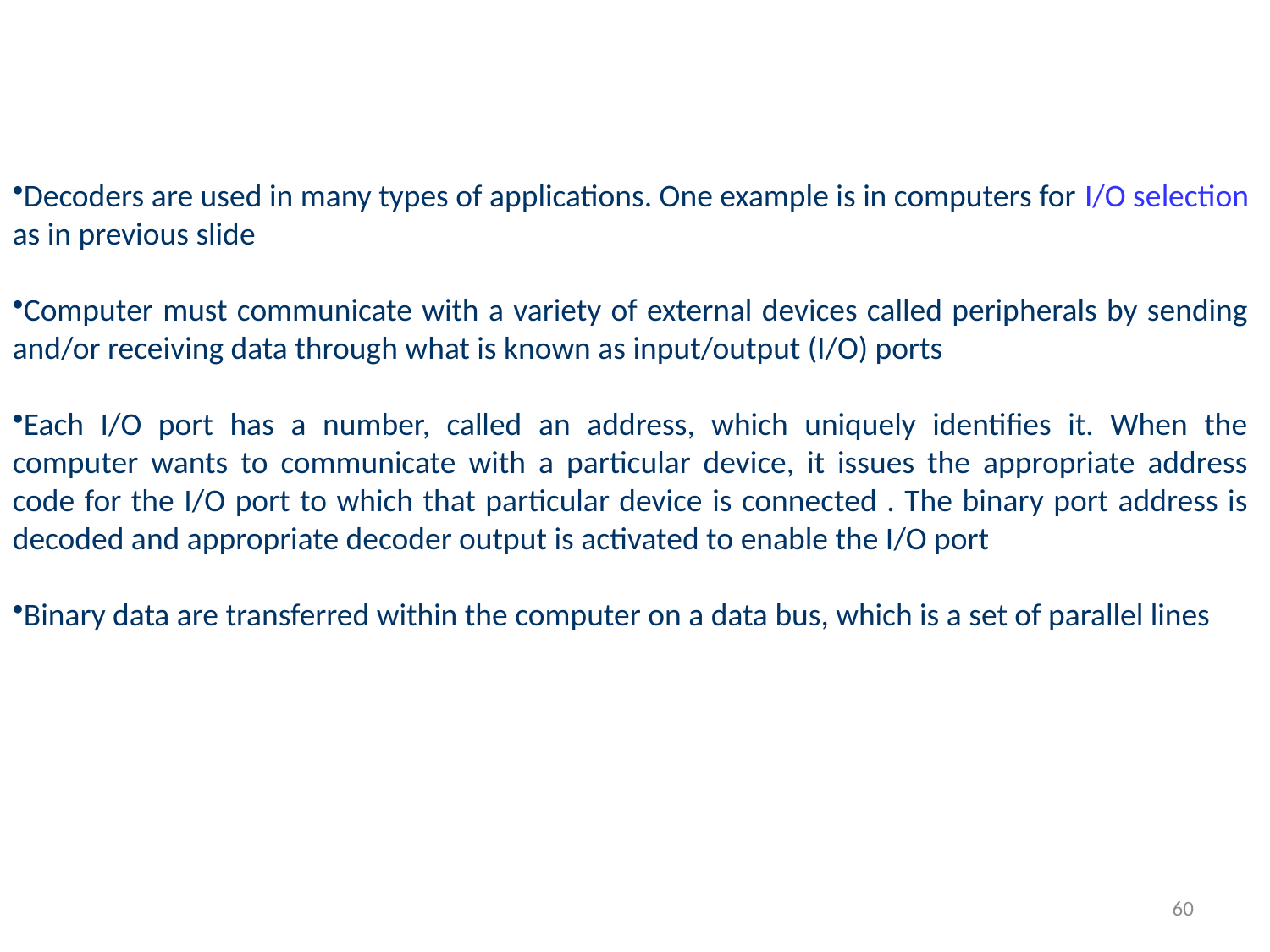

Decoders are used in many types of applications. One example is in computers for I/O selection as in previous slide

Computer must communicate with a variety of external devices called peripherals by sending and/or receiving data through what is known as input/output (I/O) ports

Each I/O port has a number, called an address, which uniquely identifies it. When the computer wants to communicate with a particular device, it issues the appropriate address code for the I/O port to which that particular device is connected . The binary port address is decoded and appropriate decoder output is activated to enable the I/O port

Binary data are transferred within the computer on a data bus, which is a set of parallel lines
60